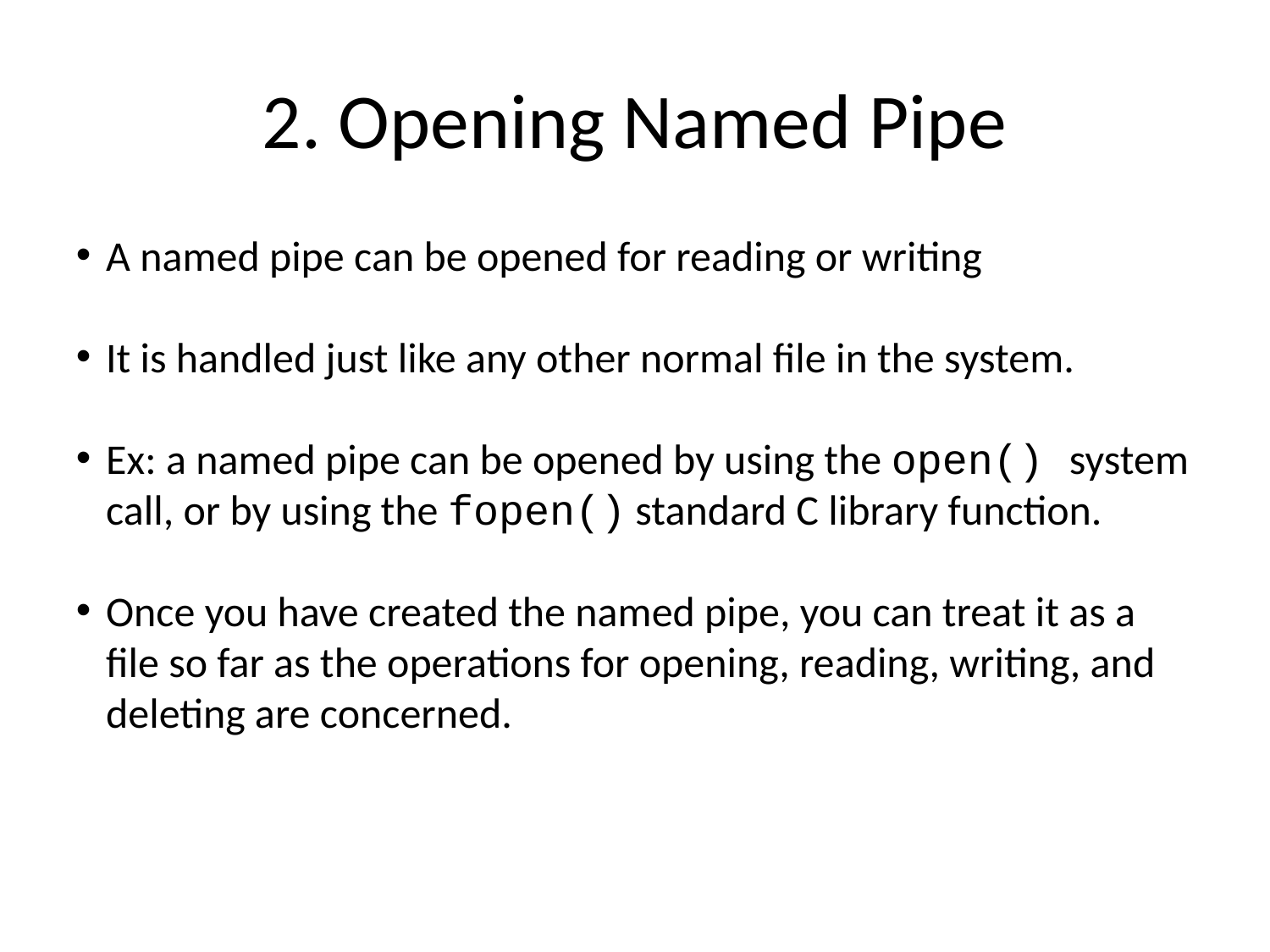

2. Opening Named Pipe
A named pipe can be opened for reading or writing

It is handled just like any other normal file in the system.

Ex: a named pipe can be opened by using the open() system call, or by using the fopen() standard C library function.

Once you have created the named pipe, you can treat it as a file so far as the operations for opening, reading, writing, and deleting are concerned.